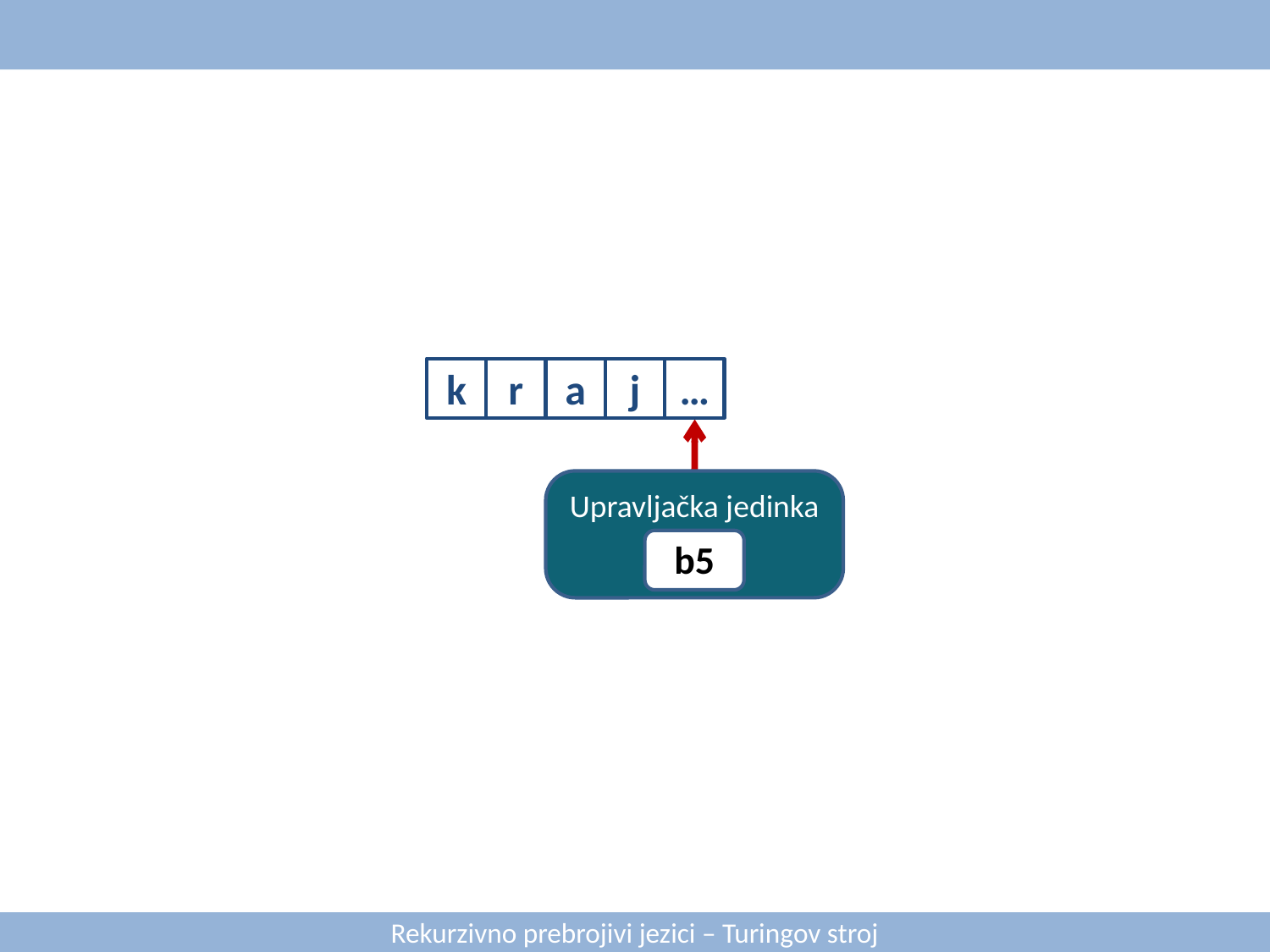

k
r

a

…
j
Upravljačka jedinka

b5
Rekurzivno prebrojivi jezici – Turingov stroj